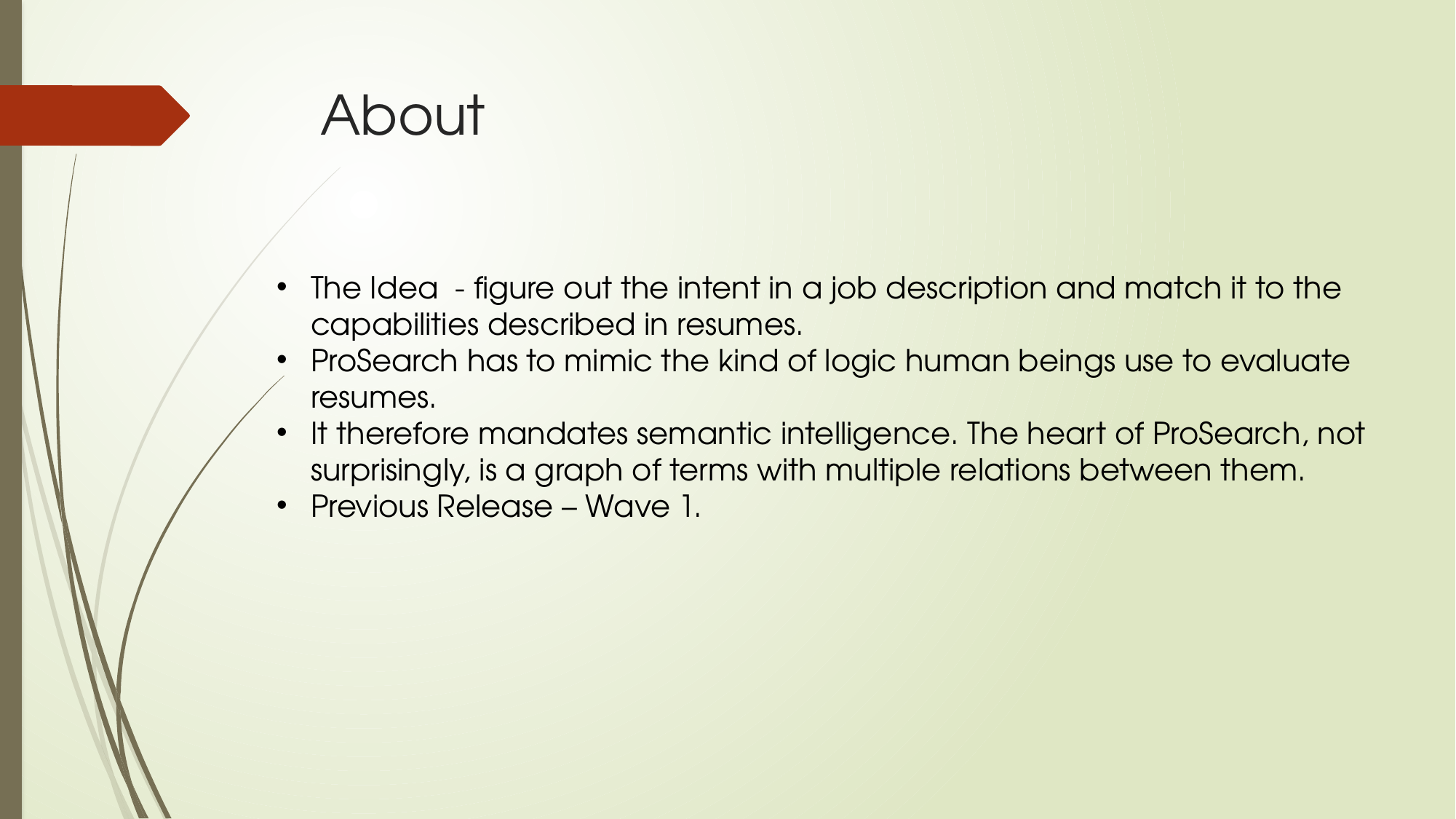

# About
The Idea  - figure out the intent in a job description and match it to the capabilities described in resumes.
ProSearch has to mimic the kind of logic human beings use to evaluate resumes.
It therefore mandates semantic intelligence. The heart of ProSearch, not surprisingly, is a graph of terms with multiple relations between them.
Previous Release – Wave 1.